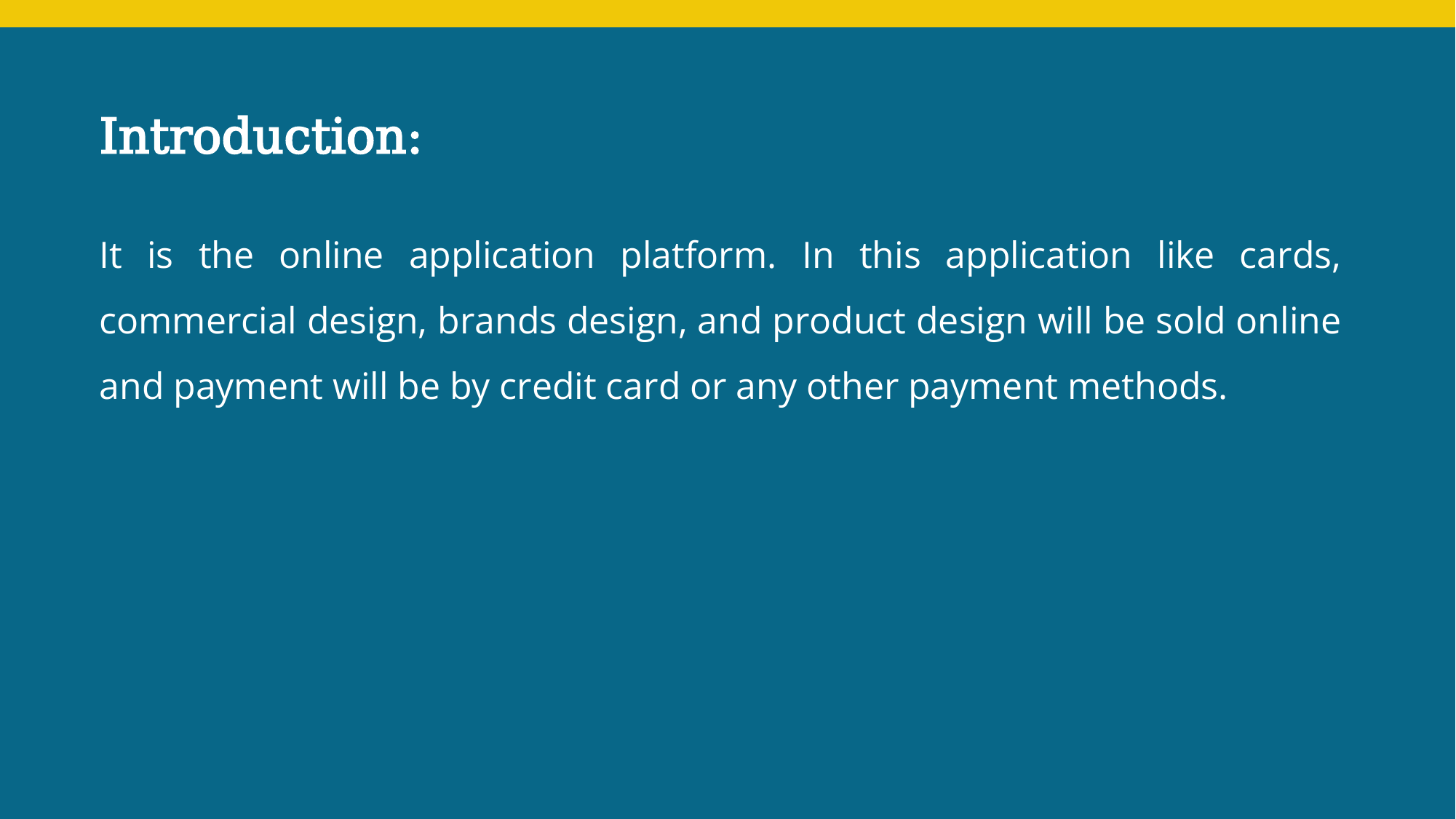

Introduction:
It is the online application platform. In this application like cards, commercial design, brands design, and product design will be sold online and payment will be by credit card or any other payment methods.